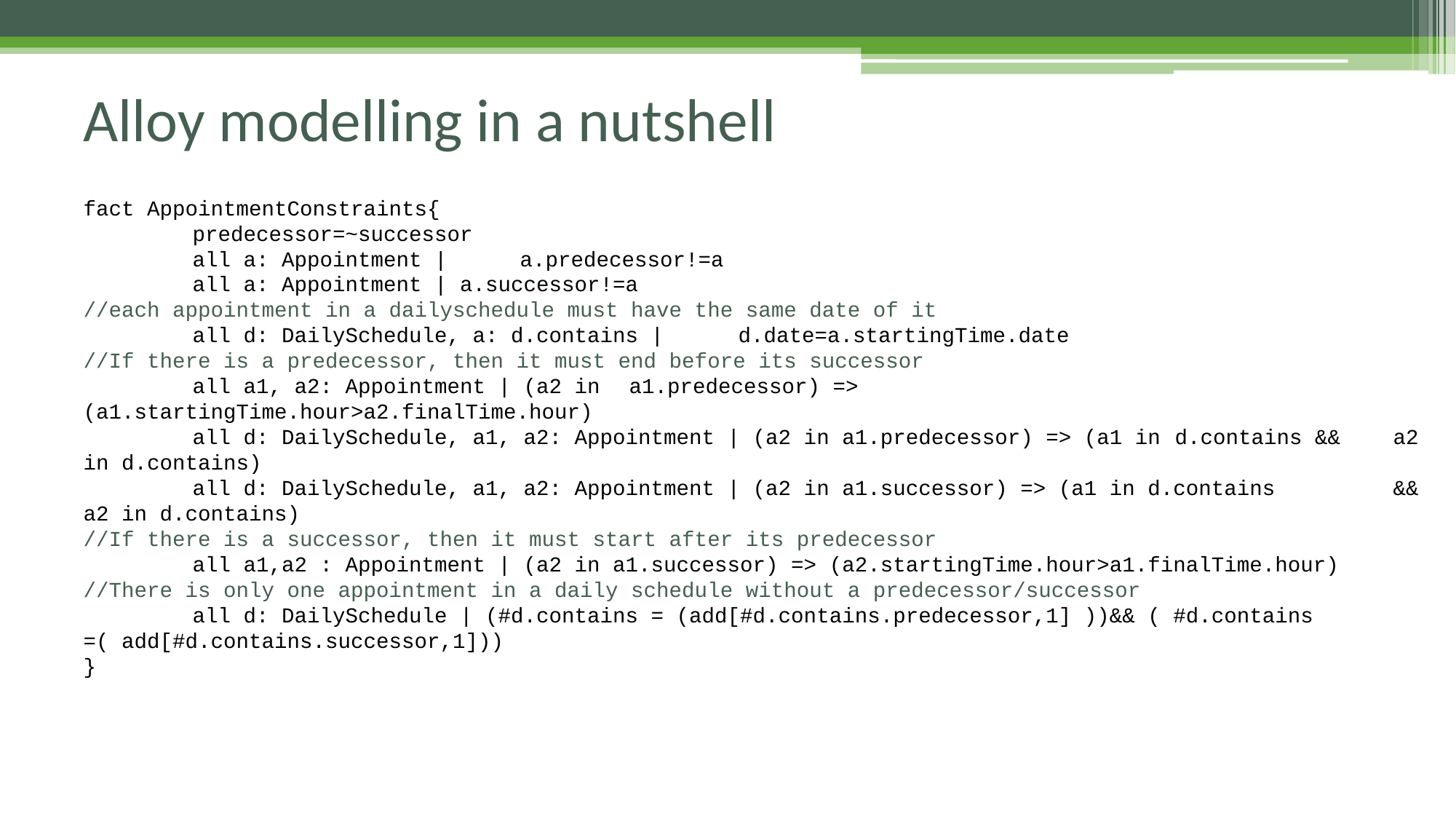

# Alloy modelling in a nutshell
fact AppointmentConstraints{
	predecessor=~successor
	all a: Appointment | 	a.predecessor!=a
	all a: Appointment | a.successor!=a
//each appointment in a dailyschedule must have the same date of it
	all d: DailySchedule, a: d.contains | 	d.date=a.startingTime.date
//If there is a predecessor, then it must end before its successor
	all a1, a2: Appointment | (a2 in 	a1.predecessor) => 	(a1.startingTime.hour>a2.finalTime.hour)
	all d: DailySchedule, a1, a2: Appointment | (a2 in a1.predecessor) => (a1 in 	d.contains && 	a2 in d.contains)
	all d: DailySchedule, a1, a2: Appointment | (a2 in a1.successor) => (a1 in d.contains 	&& a2 in d.contains)
//If there is a successor, then it must start after its predecessor
	all a1,a2 : Appointment | (a2 in a1.successor) => (a2.startingTime.hour>a1.finalTime.hour)
//There is only one appointment in a daily schedule without a predecessor/successor
	all d: DailySchedule | (#d.contains = (add[#d.contains.predecessor,1] ))&& ( #d.contains =( add[#d.contains.successor,1]))
}